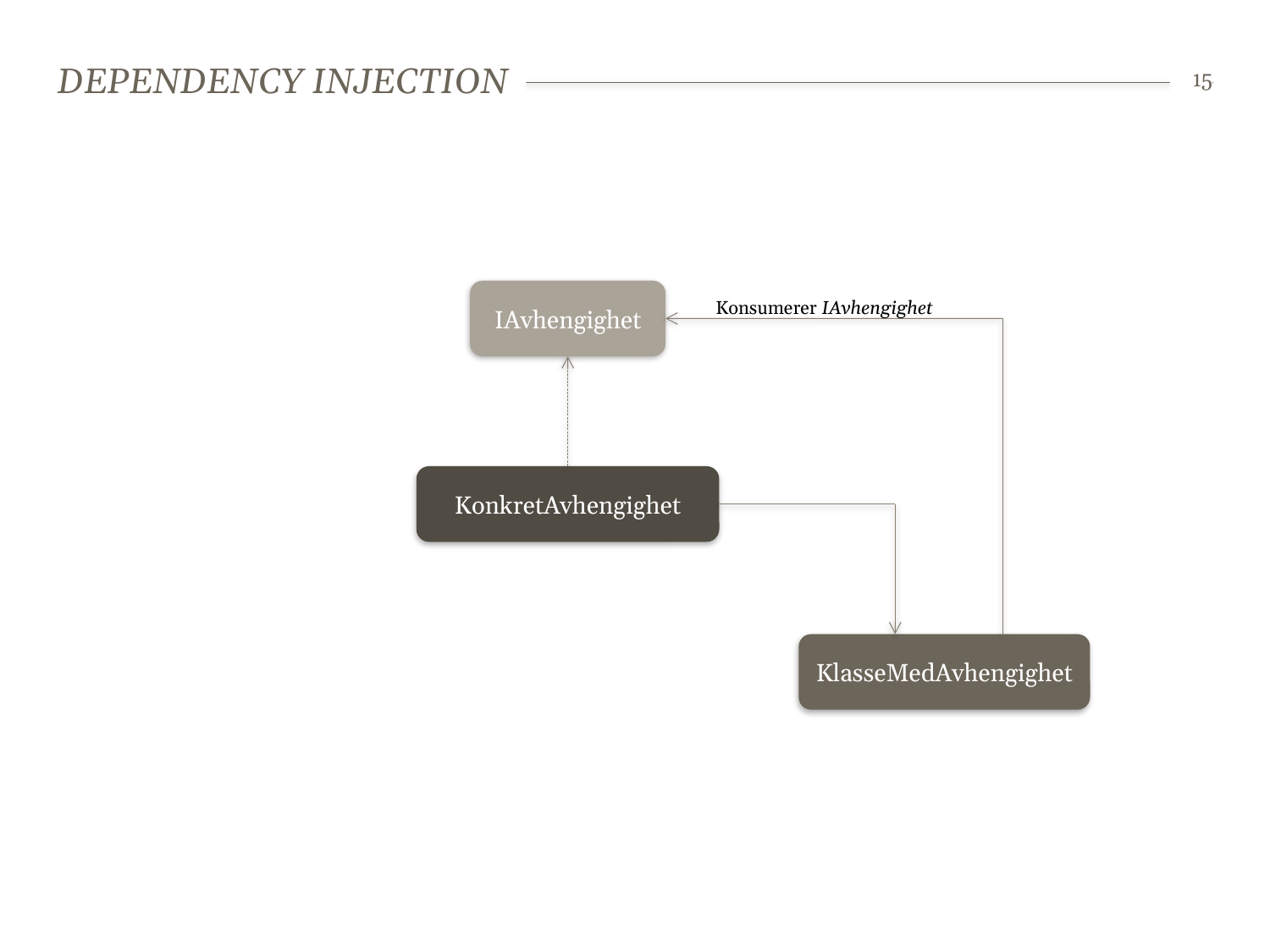

# Dependency injection
15
IAvhengighet
Konsumerer IAvhengighet
KonkretAvhengighet
KlasseMedAvhengighet